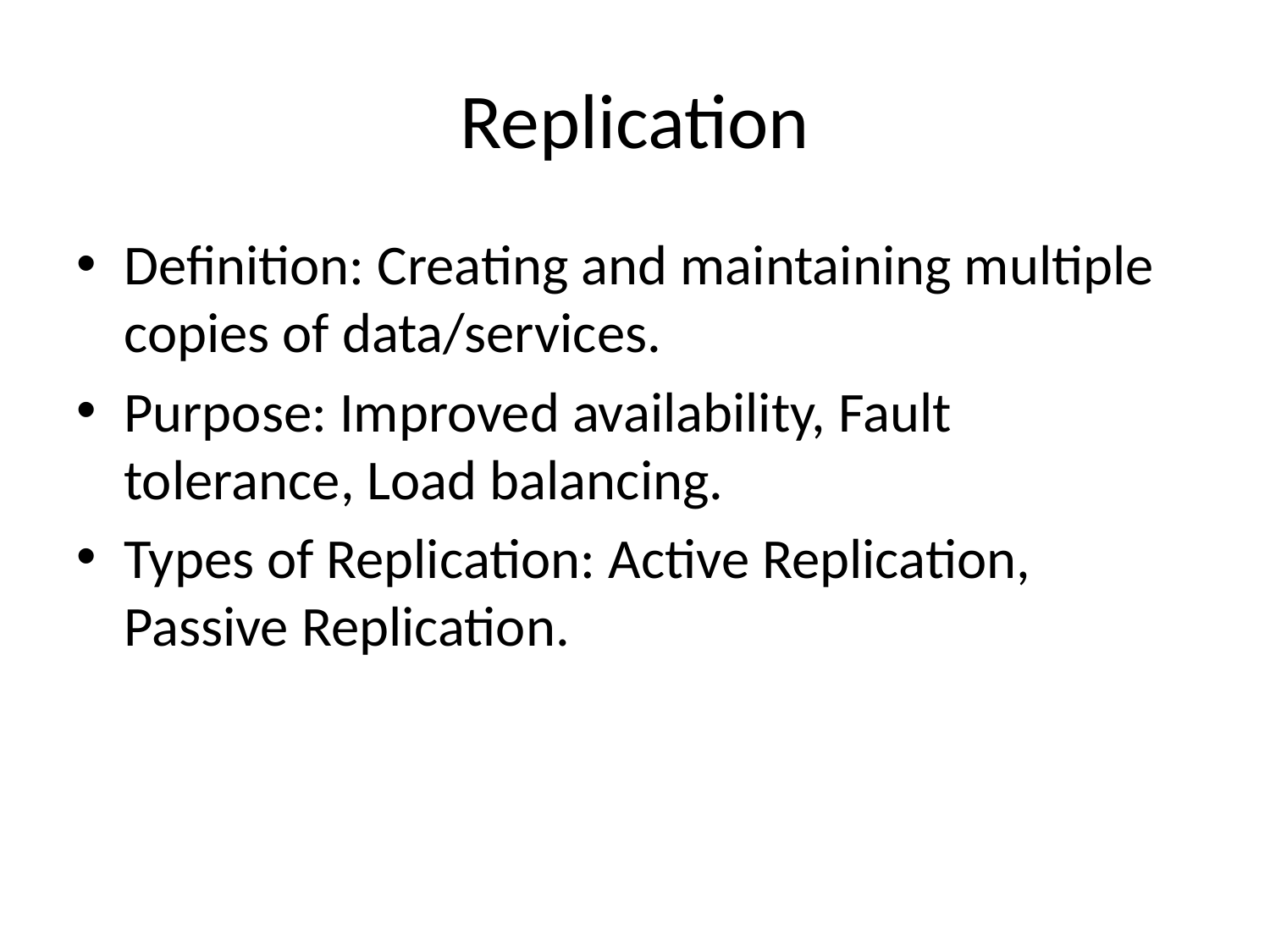

# Replication
Definition: Creating and maintaining multiple copies of data/services.
Purpose: Improved availability, Fault tolerance, Load balancing.
Types of Replication: Active Replication, Passive Replication.